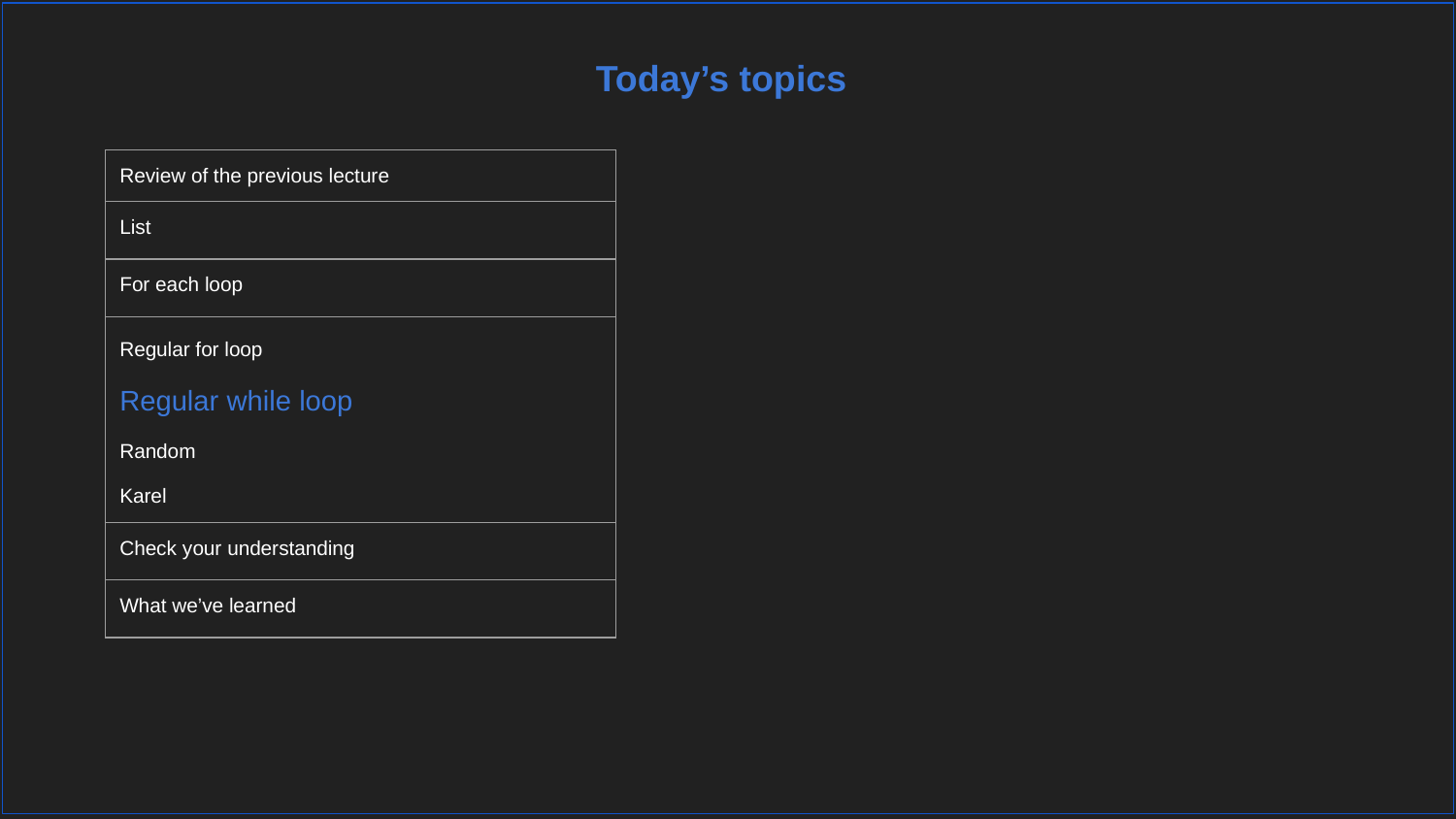

Today’s topics
| Review of the previous lecture |
| --- |
| List |
| For each loop |
| Regular for loop Regular while loop Random Karel |
| Check your understanding |
| What we’ve learned |